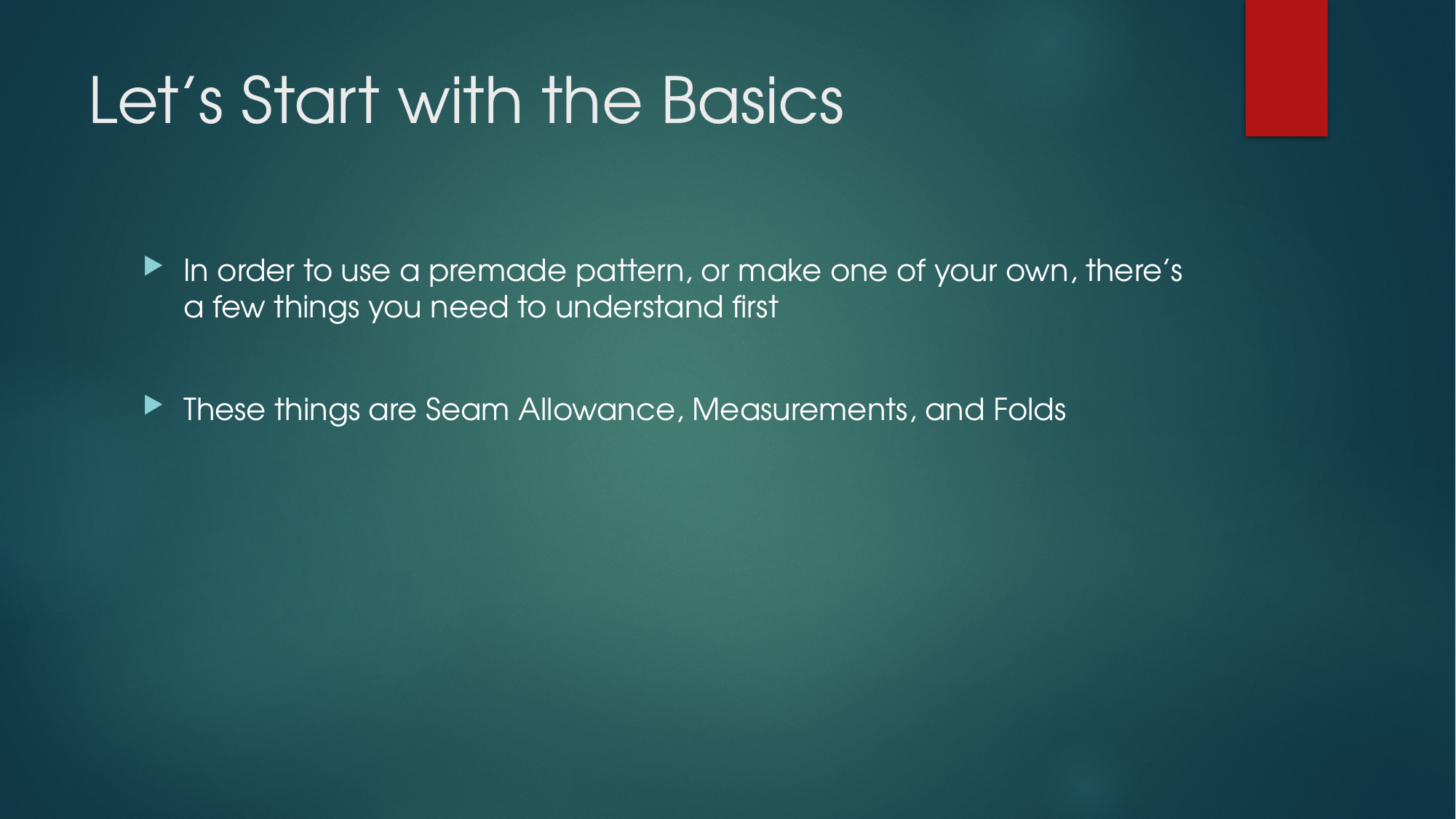

# Let’s Start with the Basics
In order to use a premade pattern, or make one of your own, there’s a few things you need to understand first

These things are Seam Allowance, Measurements, and Folds